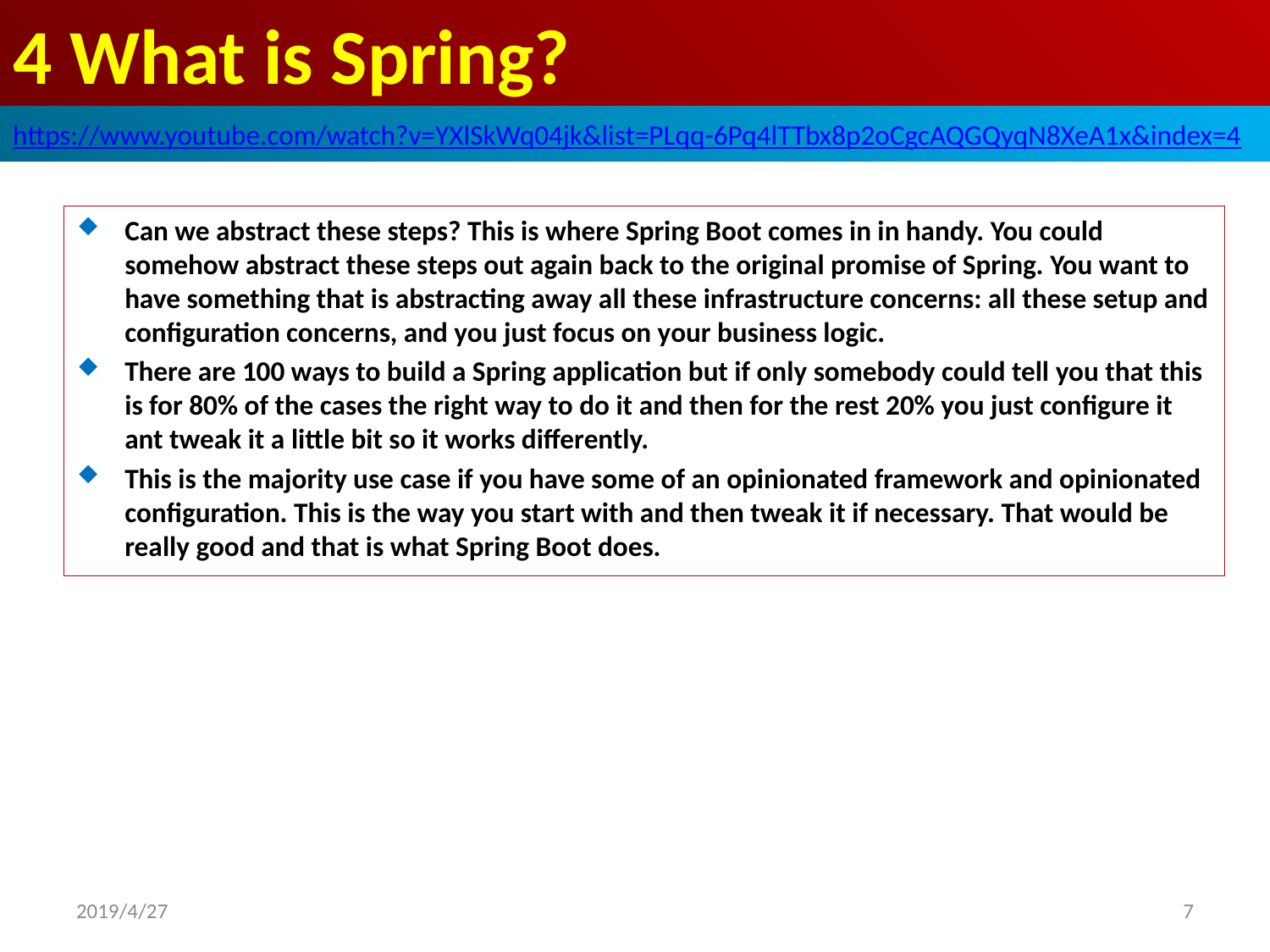

# 4 What is Spring?
https://www.youtube.com/watch?v=YXlSkWq04jk&list=PLqq-6Pq4lTTbx8p2oCgcAQGQyqN8XeA1x&index=4
Can we abstract these steps? This is where Spring Boot comes in in handy. You could somehow abstract these steps out again back to the original promise of Spring. You want to have something that is abstracting away all these infrastructure concerns: all these setup and configuration concerns, and you just focus on your business logic.
There are 100 ways to build a Spring application but if only somebody could tell you that this is for 80% of the cases the right way to do it and then for the rest 20% you just configure it ant tweak it a little bit so it works differently.
This is the majority use case if you have some of an opinionated framework and opinionated configuration. This is the way you start with and then tweak it if necessary. That would be really good and that is what Spring Boot does.

2019/4/27
7